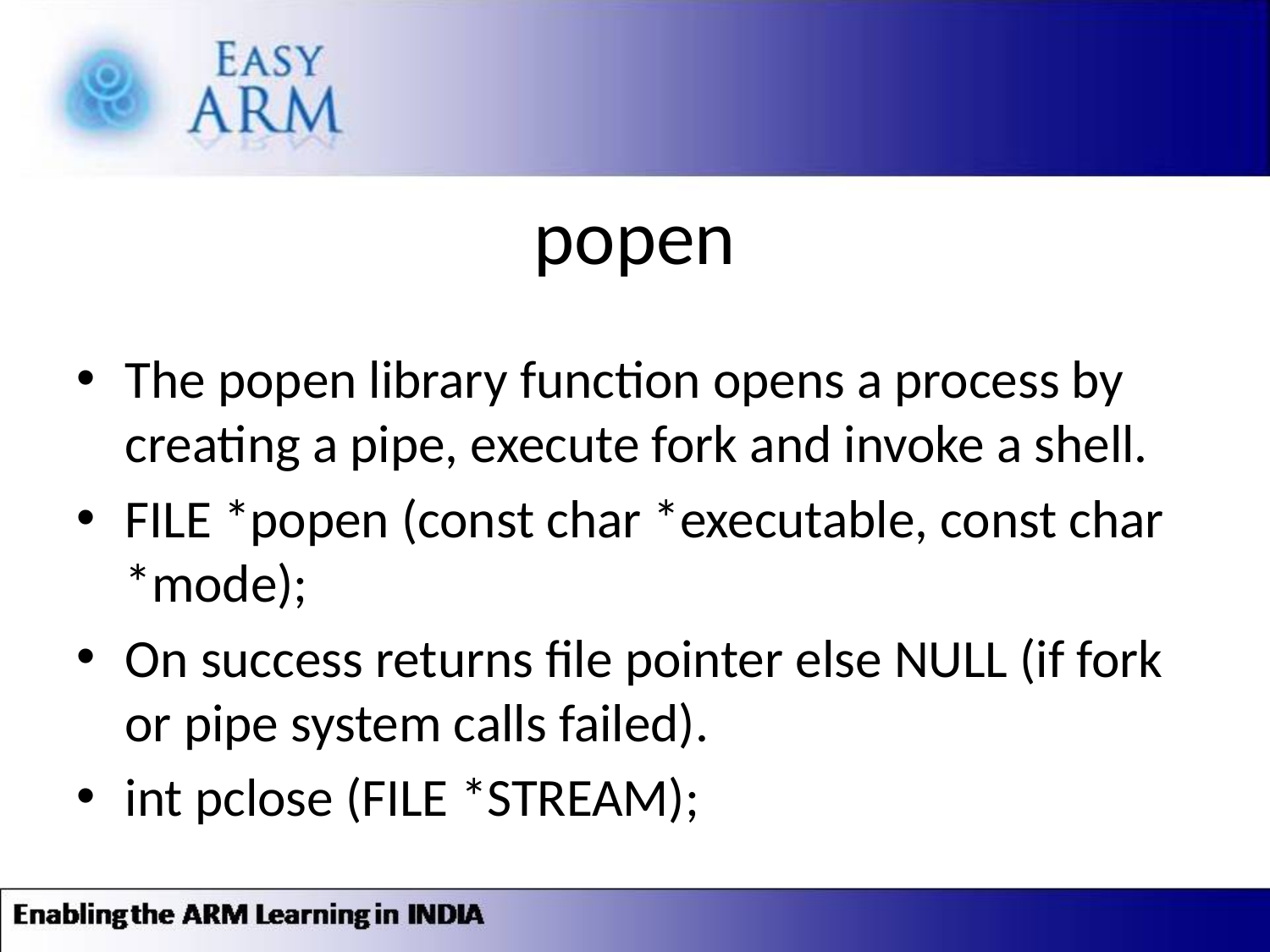

# popen
The popen library function opens a process by creating a pipe, execute fork and invoke a shell.
FILE *popen (const char *executable, const char *mode);
On success returns file pointer else NULL (if fork or pipe system calls failed).
int pclose (FILE *STREAM);